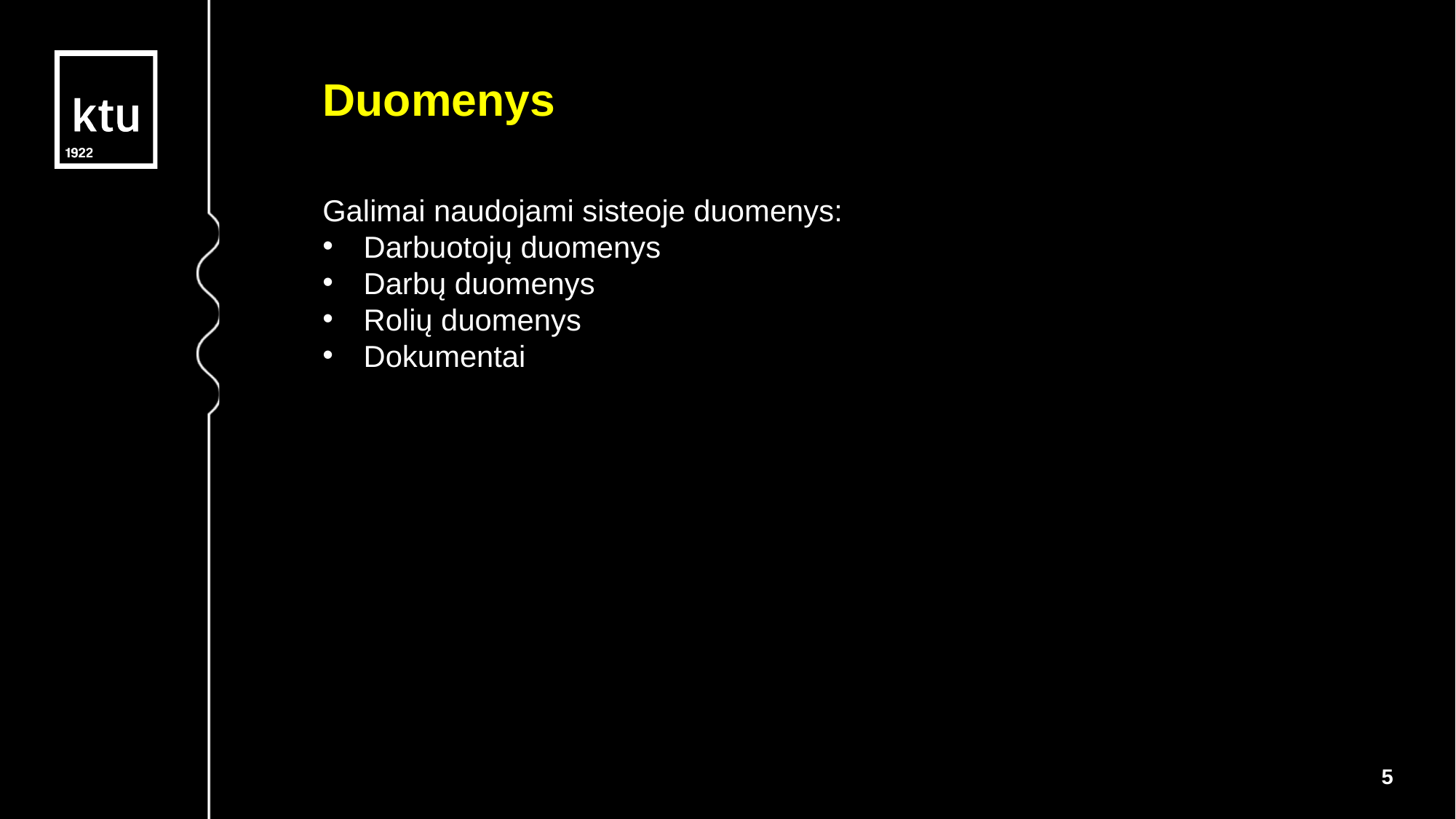

Duomenys
Galimai naudojami sisteoje duomenys:
Darbuotojų duomenys
Darbų duomenys
Rolių duomenys
Dokumentai